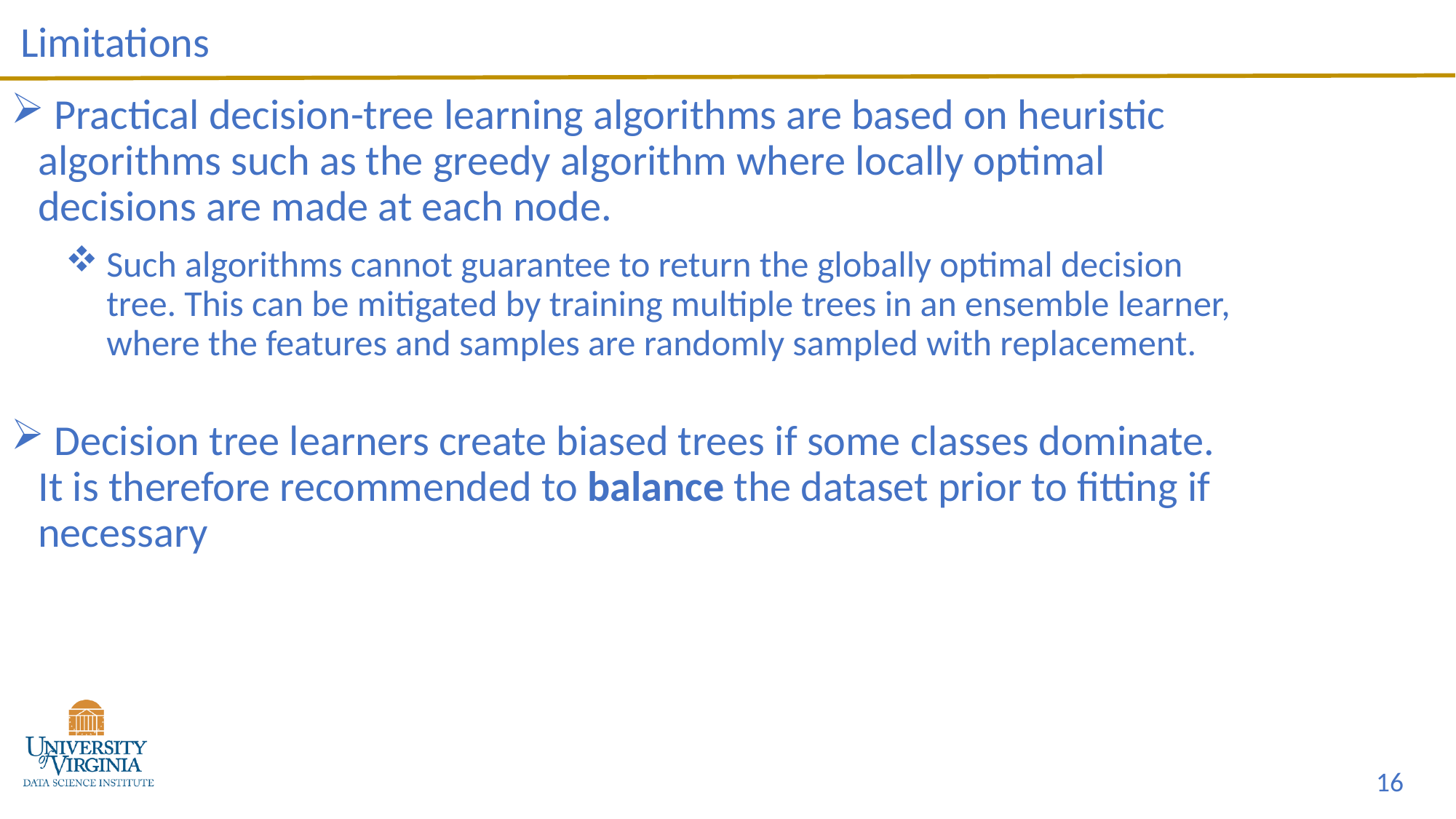

# Limitations
 Practical decision-tree learning algorithms are based on heuristic algorithms such as the greedy algorithm where locally optimal decisions are made at each node.
Such algorithms cannot guarantee to return the globally optimal decision tree. This can be mitigated by training multiple trees in an ensemble learner, where the features and samples are randomly sampled with replacement.

 Decision tree learners create biased trees if some classes dominate. It is therefore recommended to balance the dataset prior to fitting if necessary

16